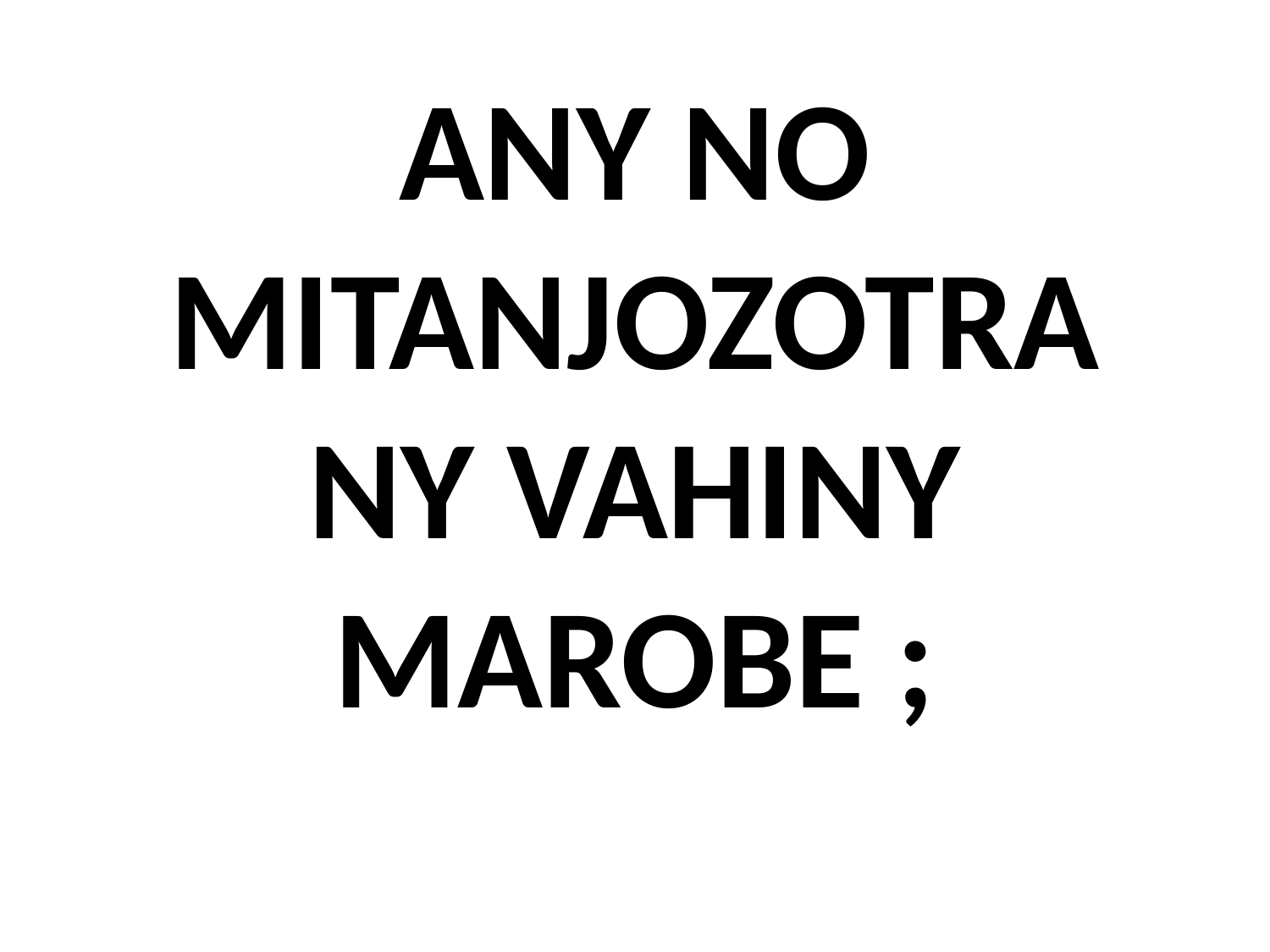

# ANY NO MITANJOZOTRA NY VAHINY MAROBE ;